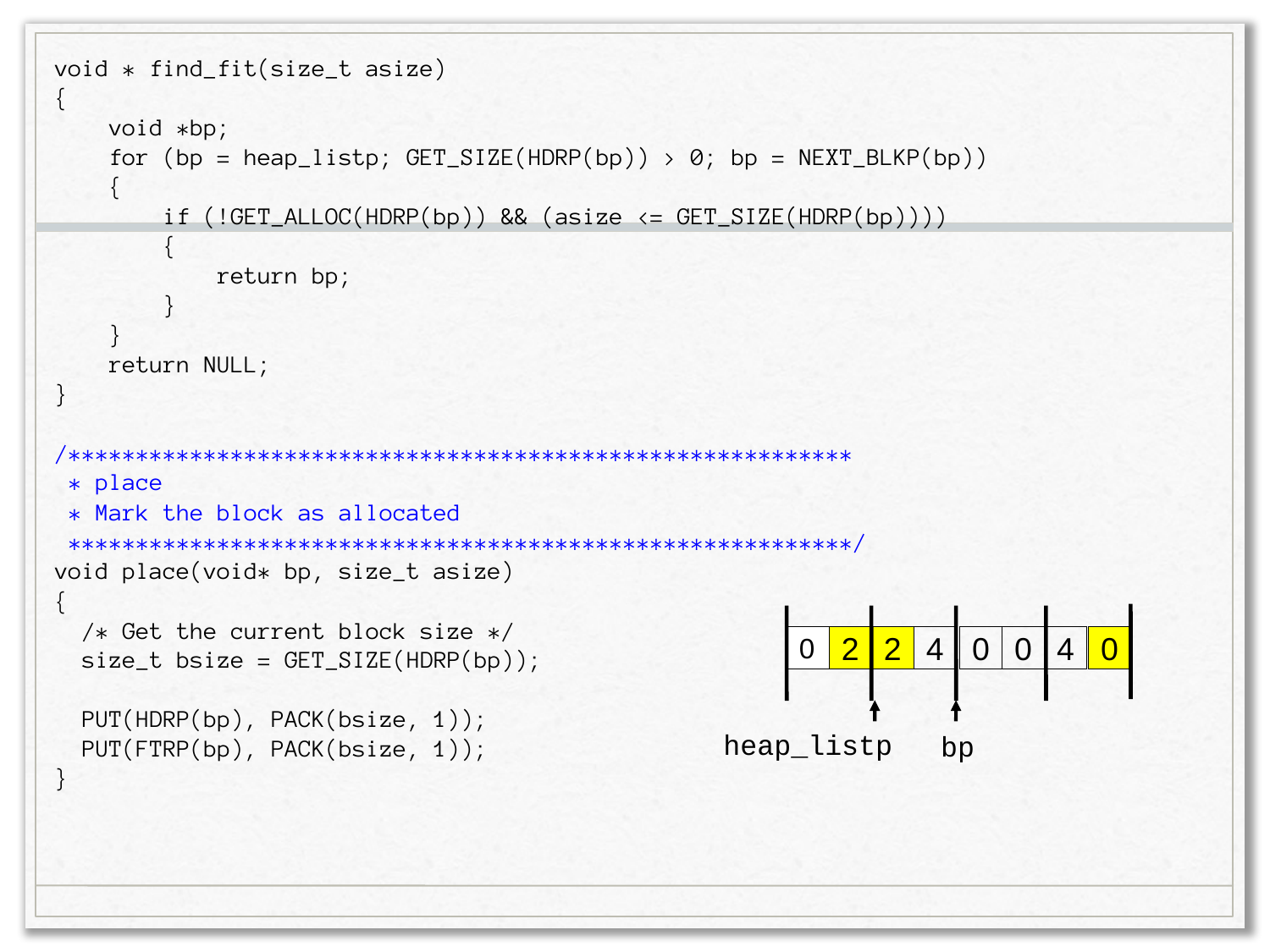

void * find_fit(size_t asize)
{
    void *bp;
    for (bp = heap_listp; GET_SIZE(HDRP(bp)) > 0; bp = NEXT_BLKP(bp))
    {
        if (!GET_ALLOC(HDRP(bp)) && (asize <= GET_SIZE(HDRP(bp))))
        {
            return bp;
        }
    }
    return NULL;
}

/**********************************************************
 * place
 * Mark the block as allocated
 **********************************************************/
void place(void* bp, size_t asize)
{
  /* Get the current block size */
  size_t bsize = GET_SIZE(HDRP(bp));

  PUT(HDRP(bp), PACK(bsize, 1));
  PUT(FTRP(bp), PACK(bsize, 1));
}

0
2
2
4
0
0
4
0

heap_listp
bp